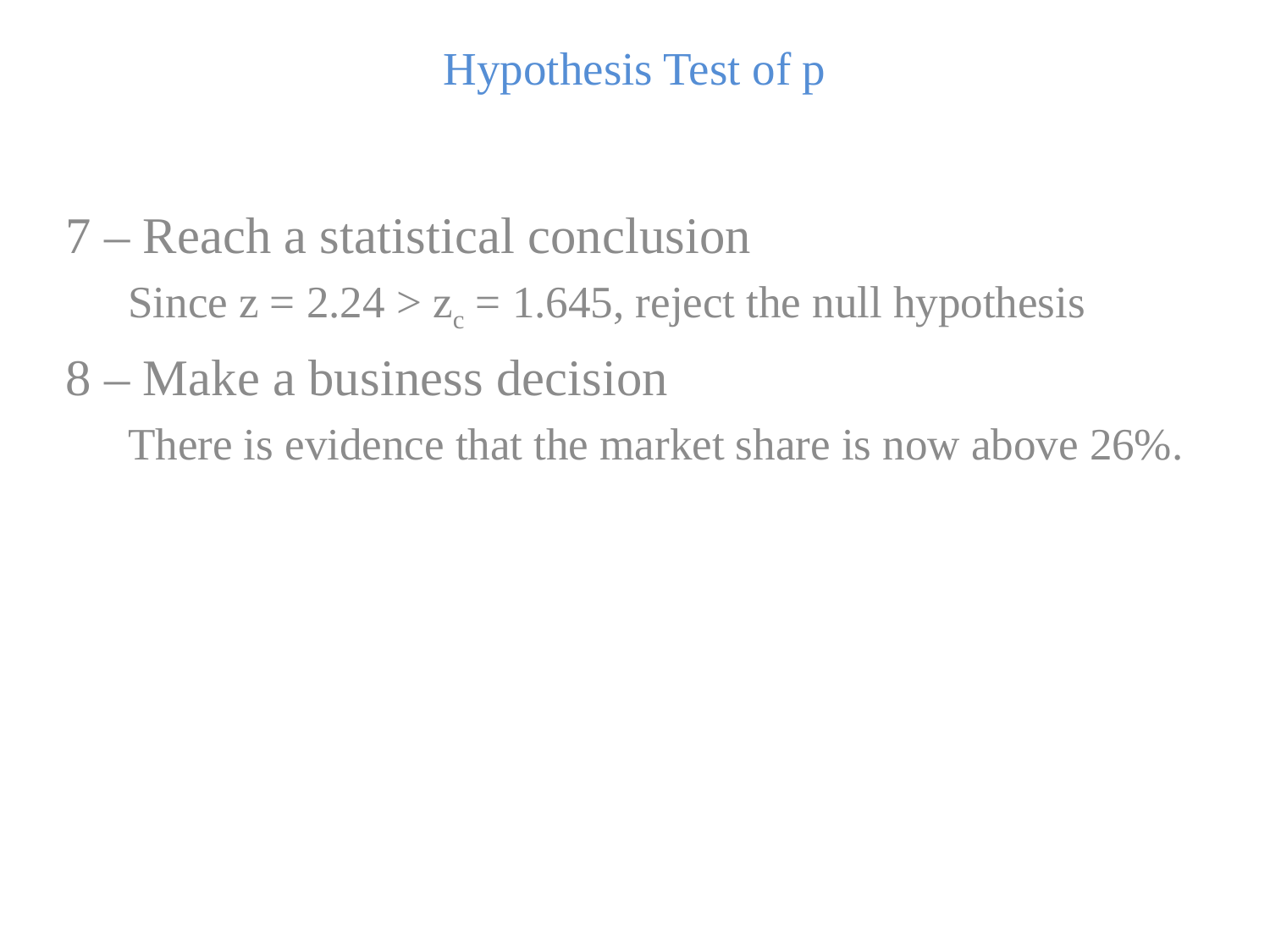

Hypothesis Test of p
7 – Reach a statistical conclusion
Since z = 2.24 > zc = 1.645, reject the null hypothesis
8 – Make a business decision
There is evidence that the market share is now above 26%.